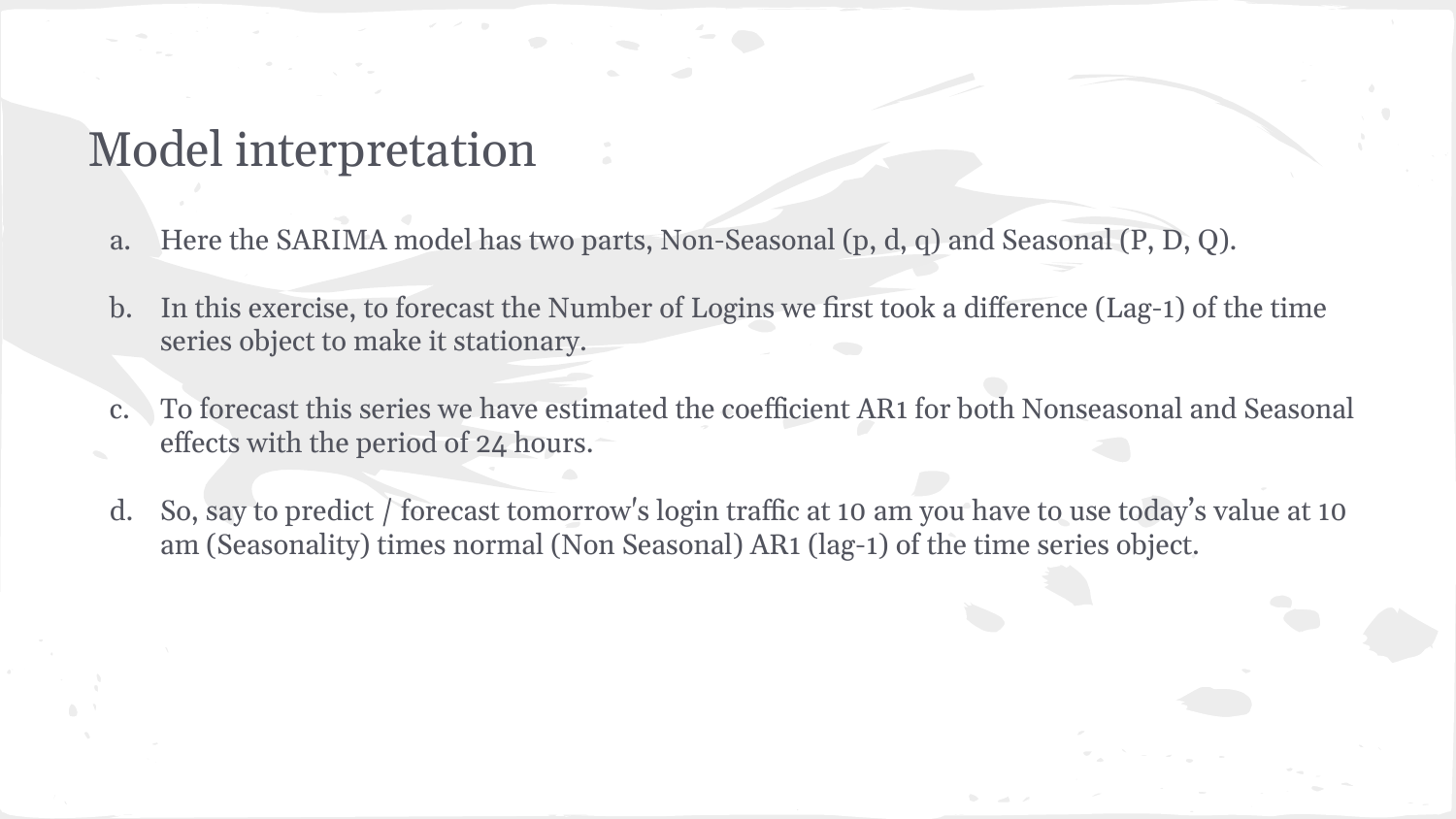

# Model interpretation
Here the SARIMA model has two parts, Non-Seasonal (p, d, q) and Seasonal (P, D, Q).

In this exercise, to forecast the Number of Logins we first took a difference (Lag-1) of the time series object to make it stationary.

To forecast this series we have estimated the coefficient AR1 for both Nonseasonal and Seasonal effects with the period of 24 hours.

So, say to predict / forecast tomorrow's login traffic at 10 am you have to use today’s value at 10 am (Seasonality) times normal (Non Seasonal) AR1 (lag-1) of the time series object.